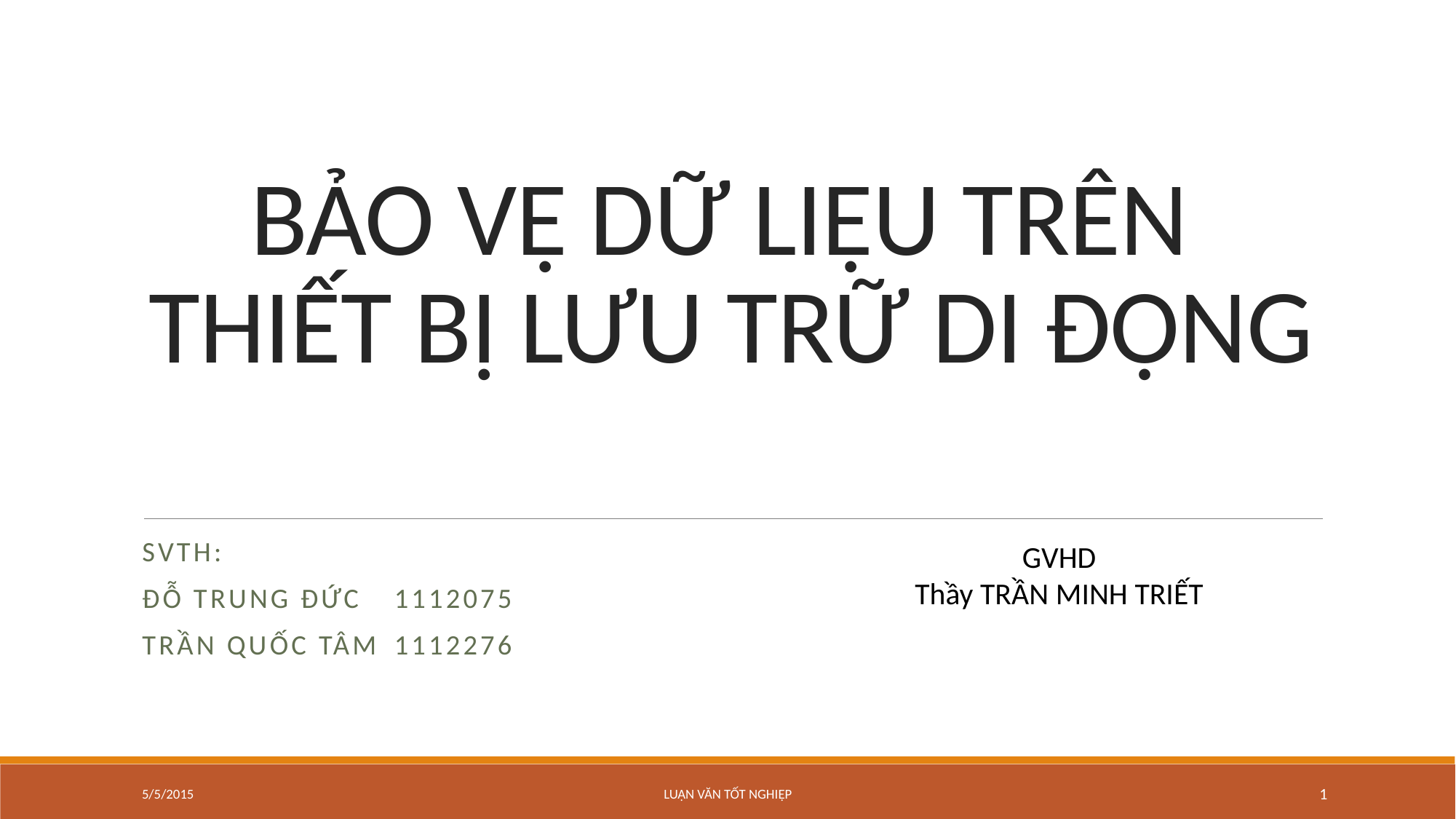

# BẢO VỆ DỮ LIỆU TRÊN THIẾT BỊ LƯU TRỮ DI ĐỘNG
SVTH:
Đỗ Trung Đức  	1112075
Trần Quốc tâm	1112276
GVHD
Thầy TRẦN MINH TRIẾT
5/5/2015
LUẬN VĂN TỐT NGHIỆP
1